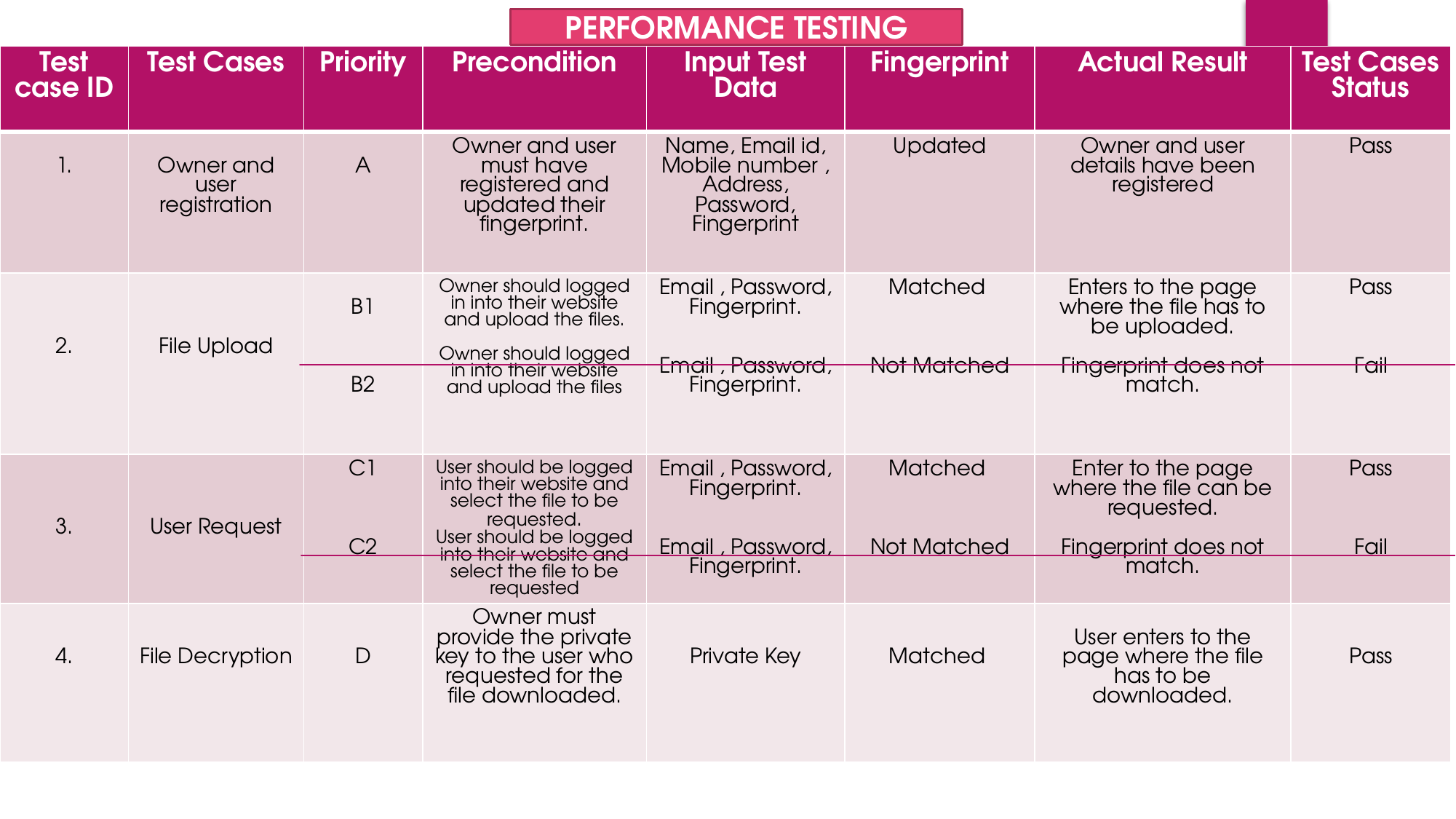

PERFORMANCE TESTING
| Test case ID | Test Cases | Priority | Precondition | Input Test Data | Fingerprint | Actual Result | Test Cases Status |
| --- | --- | --- | --- | --- | --- | --- | --- |
| 1. | Owner and user registration | A | Owner and user must have registered and updated their fingerprint. | Name, Email id, Mobile number , Address, Password, Fingerprint | Updated | Owner and user details have been registered | Pass |
| 2. | File Upload | B1 B2 | Owner should logged in into their website and upload the files. Owner should logged in into their website and upload the files | Email , Password, Fingerprint. Email , Password, Fingerprint. | Matched Not Matched | Enters to the page where the file has to be uploaded. Fingerprint does not match. | Pass Fail |
| 3. | User Request | C1 C2 | User should be logged into their website and select the file to be requested. User should be logged into their website and select the file to be requested | Email , Password, Fingerprint. Email , Password, Fingerprint. | Matched Not Matched | Enter to the page where the file can be requested. Fingerprint does not match. | Pass Fail |
| 4. | File Decryption | D | Owner must provide the private key to the user who requested for the file downloaded. | Private Key | Matched | User enters to the page where the file has to be downloaded. | Pass |